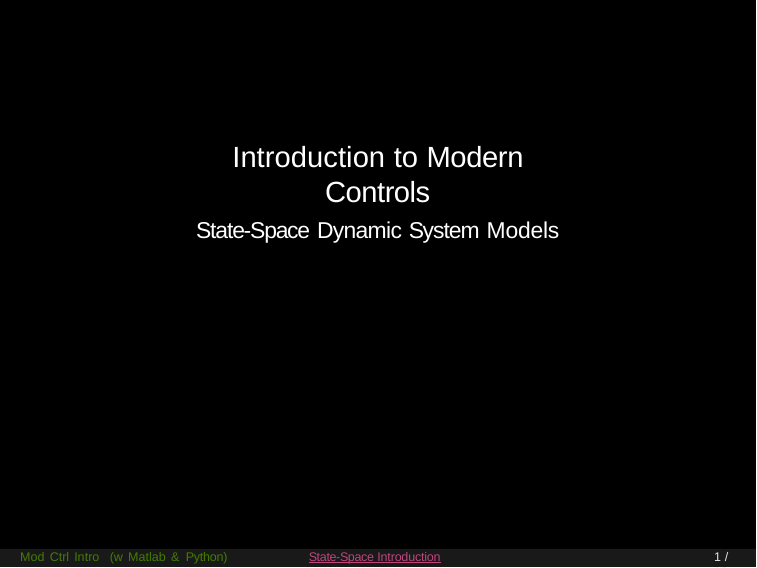

Introduction to Modern Controls
State-Space Dynamic System Models
Mod Ctrl Intro (w Matlab & Python)
State-Space Introduction
1 / 12